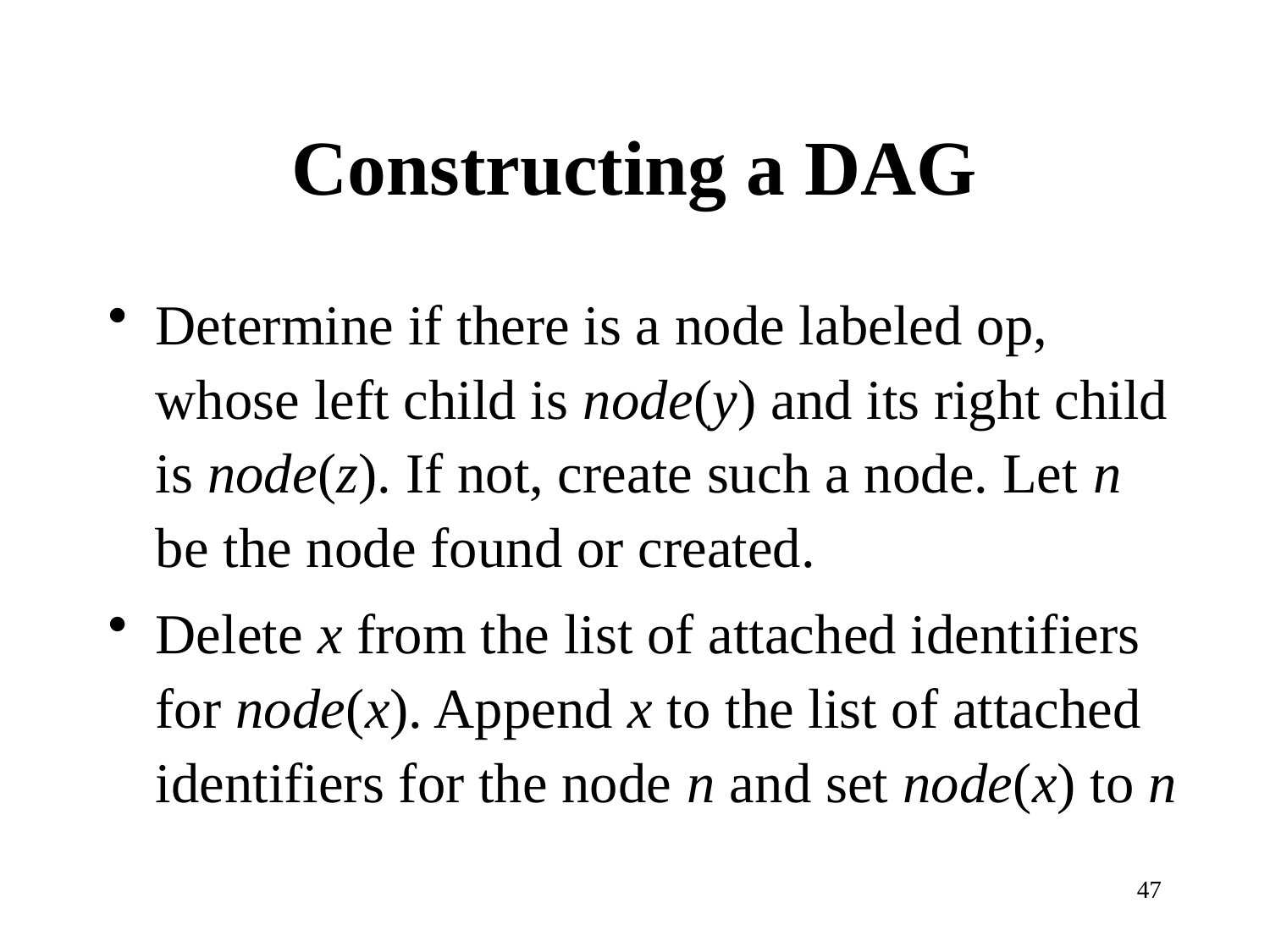

# Constructing a DAG
Determine if there is a node labeled op, whose left child is node(y) and its right child is node(z). If not, create such a node. Let n be the node found or created.
Delete x from the list of attached identifiers for node(x). Append x to the list of attached identifiers for the node n and set node(x) to n
47